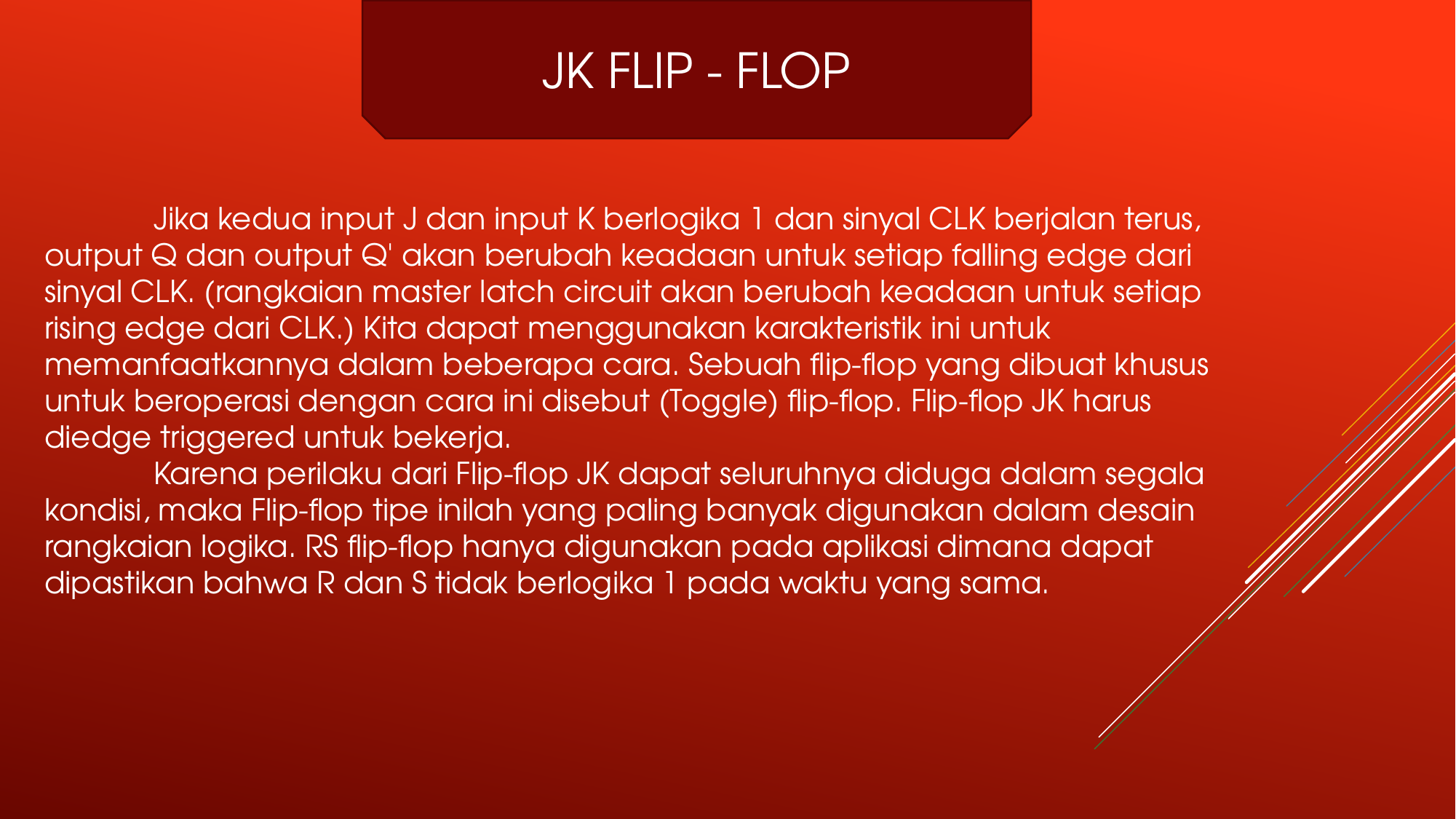

JK FLIP - FLOP
	Jika kedua input J dan input K berlogika 1 dan sinyal CLK berjalan terus, output Q dan output Q' akan berubah keadaan untuk setiap falling edge dari sinyal CLK. (rangkaian master latch circuit akan berubah keadaan untuk setiap rising edge dari CLK.) Kita dapat menggunakan karakteristik ini untuk memanfaatkannya dalam beberapa cara. Sebuah flip-flop yang dibuat khusus untuk beroperasi dengan cara ini disebut (Toggle) flip-flop. Flip-flop JK harus diedge triggered untuk bekerja.
	Karena perilaku dari Flip-flop JK dapat seluruhnya diduga dalam segala kondisi, maka Flip-flop tipe inilah yang paling banyak digunakan dalam desain rangkaian logika. RS flip-flop hanya digunakan pada aplikasi dimana dapat dipastikan bahwa R dan S tidak berlogika 1 pada waktu yang sama.